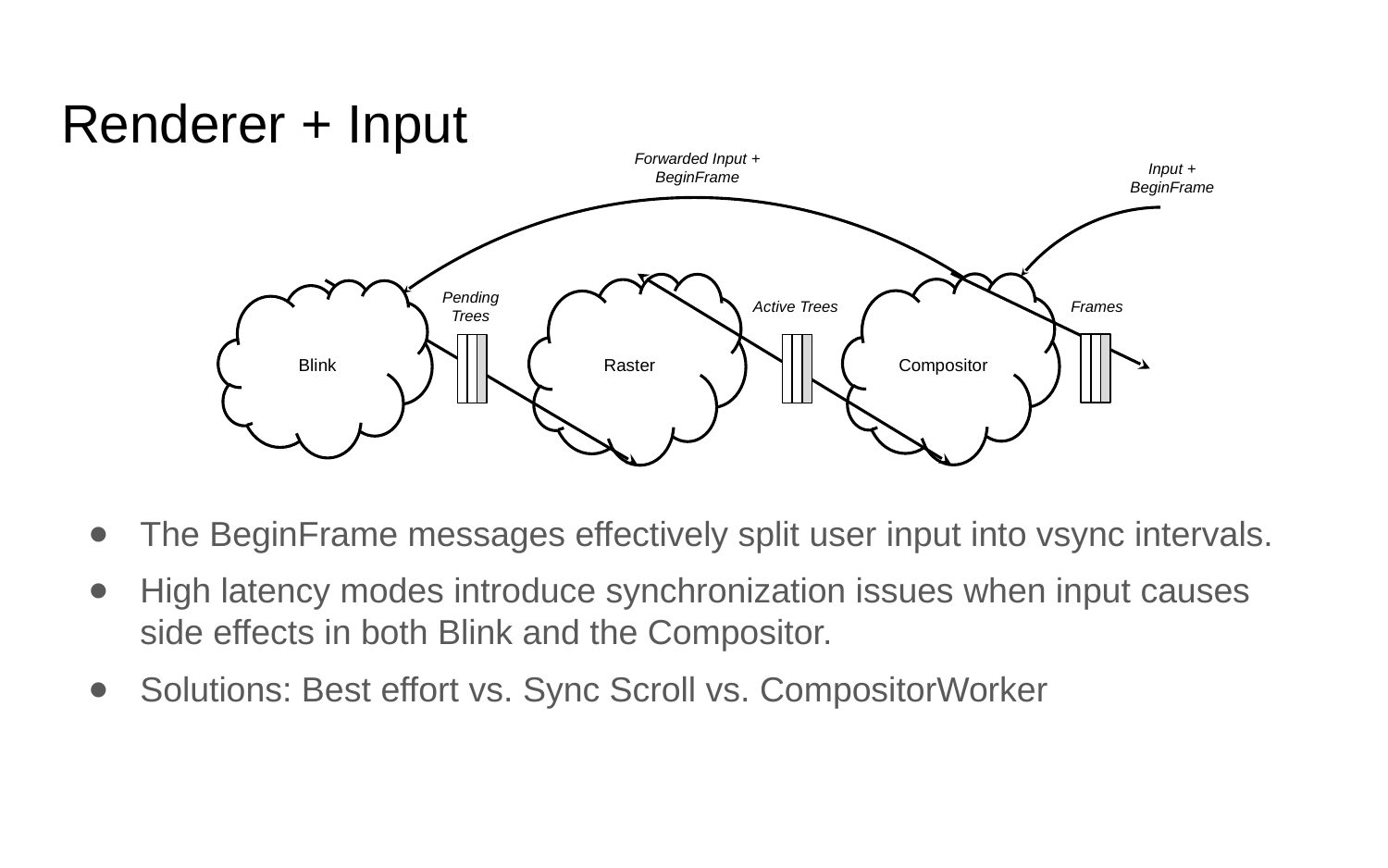

# Renderer + Input
Forwarded Input + BeginFrame
Input + BeginFrame

Compositor
Raster
Pending Trees
Active Trees
Blink
Frames

The BeginFrame messages effectively split user input into vsync intervals.
High latency modes introduce synchronization issues when input causes side effects in both Blink and the Compositor.
Solutions: Best effort vs. Sync Scroll vs. CompositorWorker